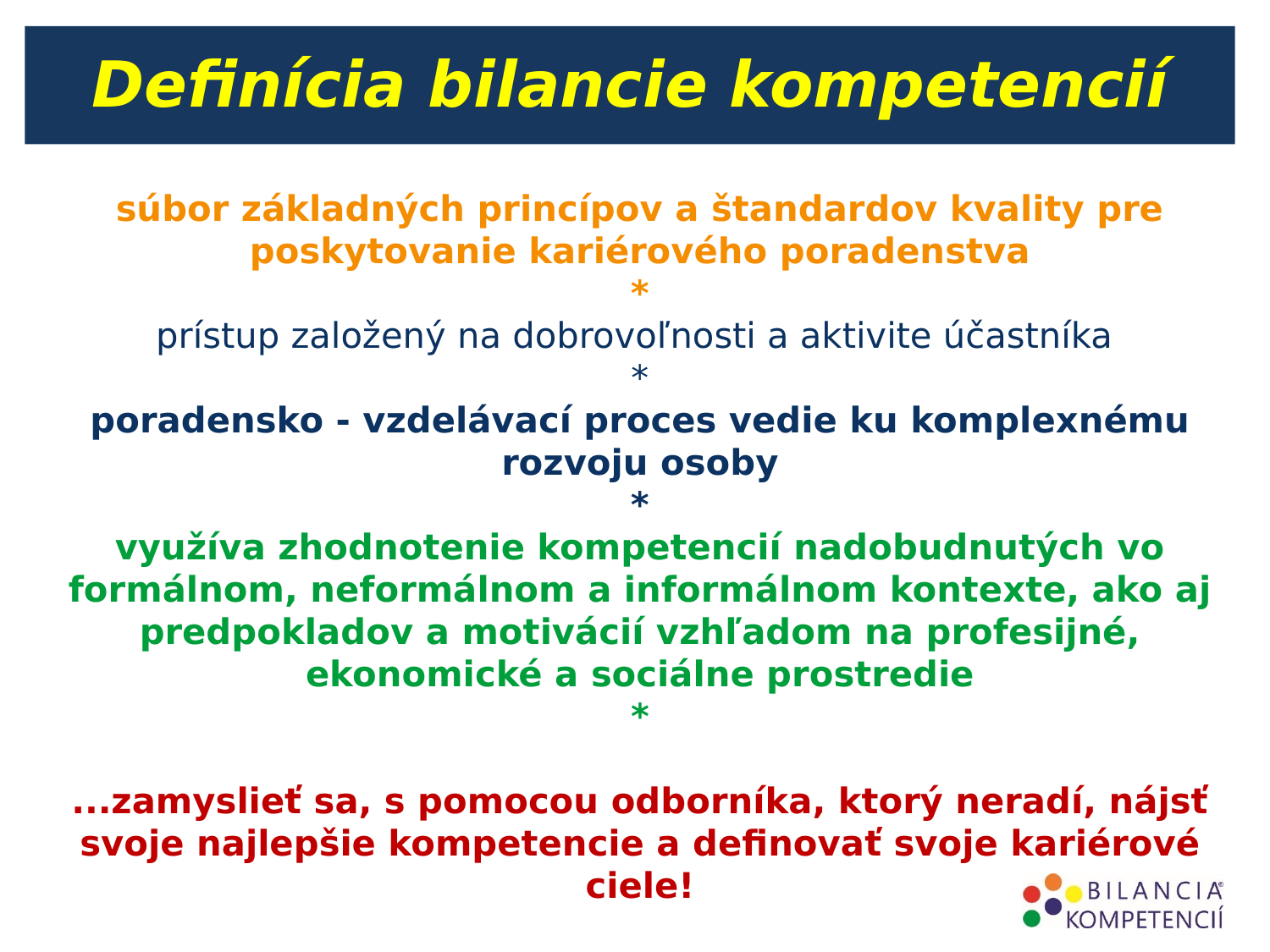

Definícia bilancie kompetencií
súbor základných princípov a štandardov kvality pre poskytovanie kariérového poradenstva
*
prístup založený na dobrovoľnosti a aktivite účastníka
*
poradensko - vzdelávací proces vedie ku komplexnému rozvoju osoby
*
využíva zhodnotenie kompetencií nadobudnutých vo formálnom, neformálnom a informálnom kontexte, ako aj predpokladov a motivácií vzhľadom na profesijné, ekonomické a sociálne prostredie
 *
...zamyslieť sa, s pomocou odborníka, ktorý neradí, nájsť svoje najlepšie kompetencie a definovať svoje kariérové ciele!